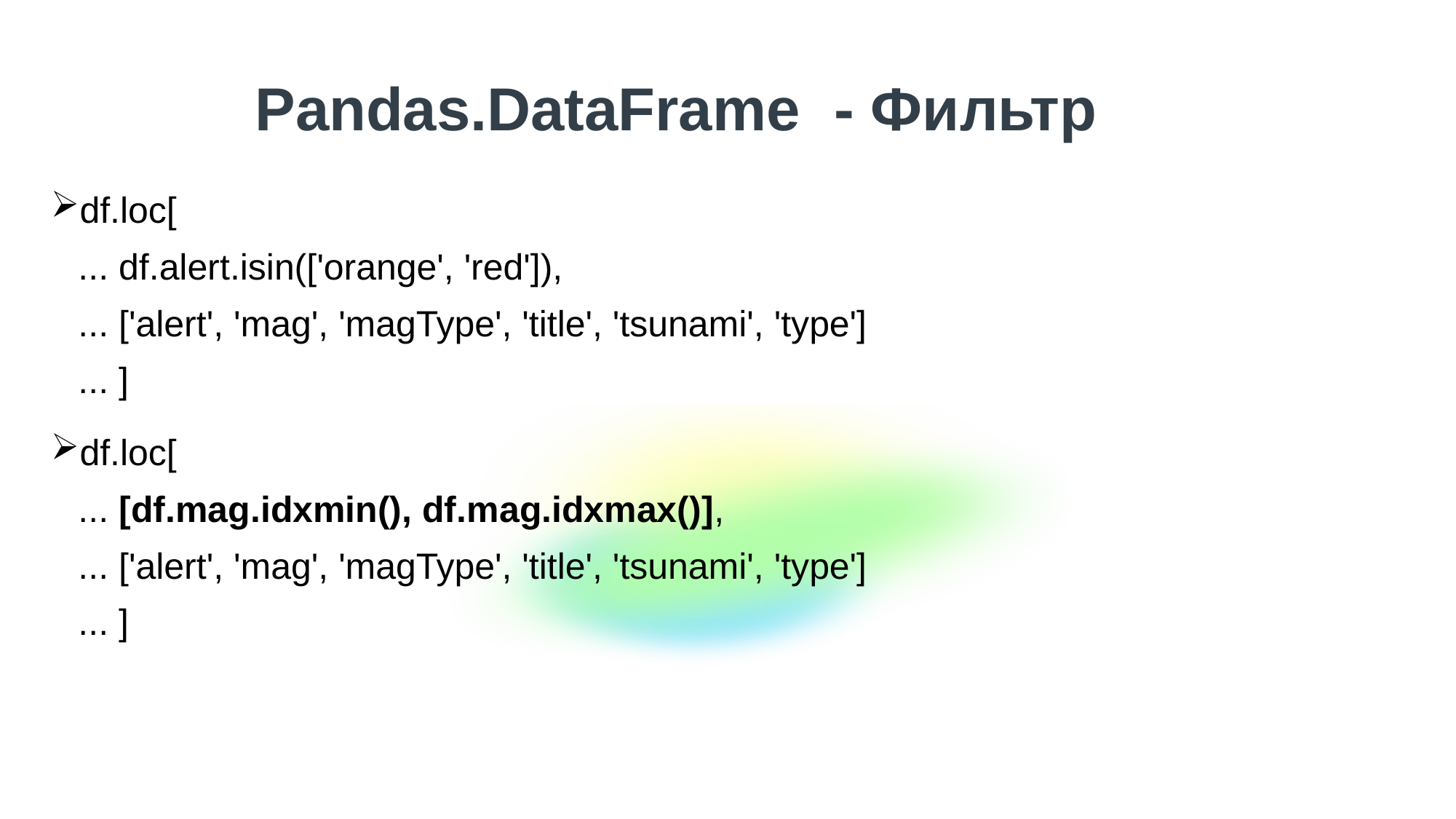

Pandas.DataFrame  - Фильтр

df.loc[
... df.alert.isin(['orange', 'red']),
... ['alert', 'mag', 'magType', 'title', 'tsunami', 'type']
... ]
df.loc[
... [df.mag.idxmin(), df.mag.idxmax()],
... ['alert', 'mag', 'magType', 'title', 'tsunami', 'type']
... ]